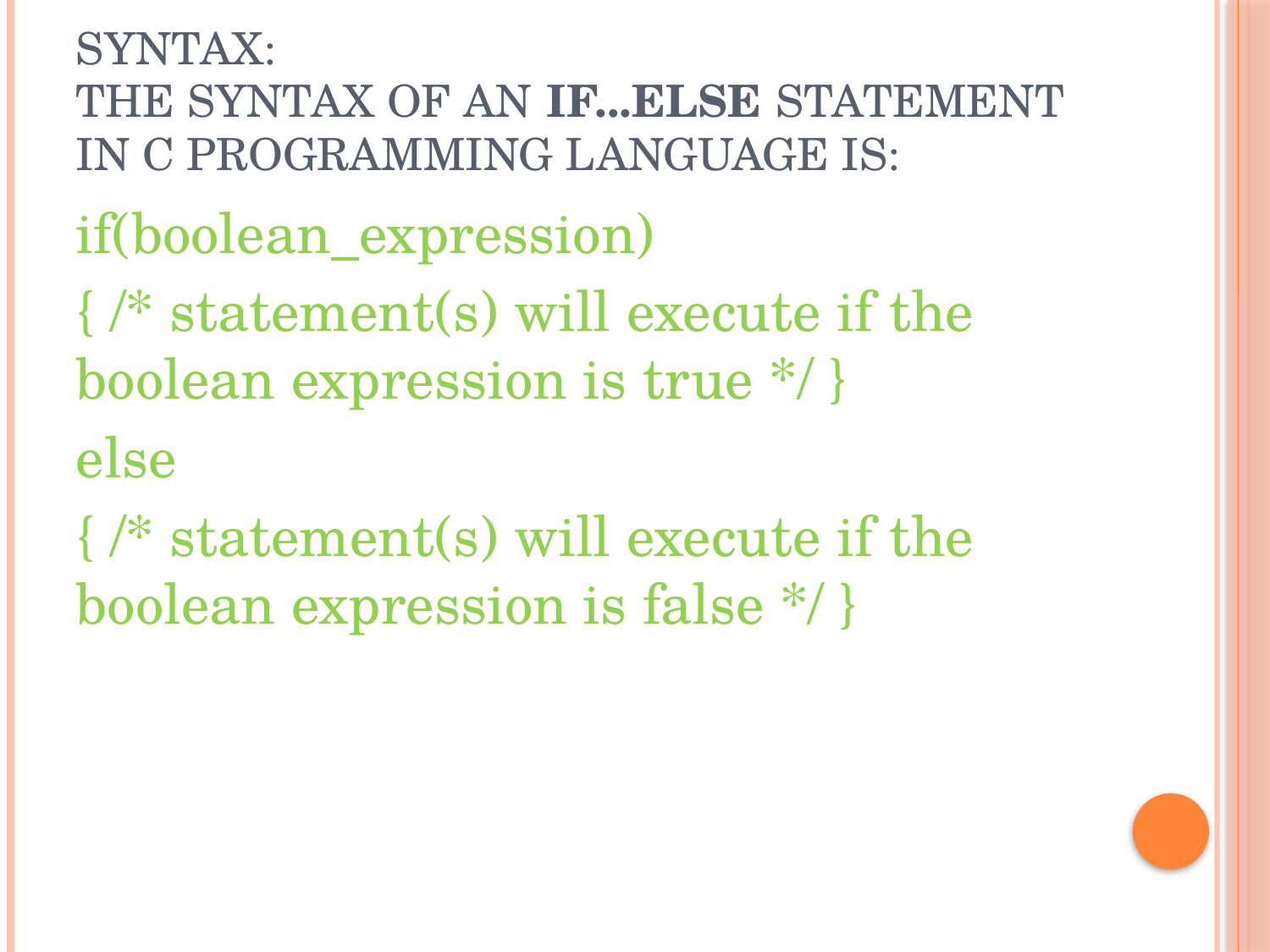

# Syntax: The syntax of an if...else statement in C programming language is:
if(boolean_expression)
{ /* statement(s) will execute if the boolean expression is true */ }
else
{ /* statement(s) will execute if the boolean expression is false */ }